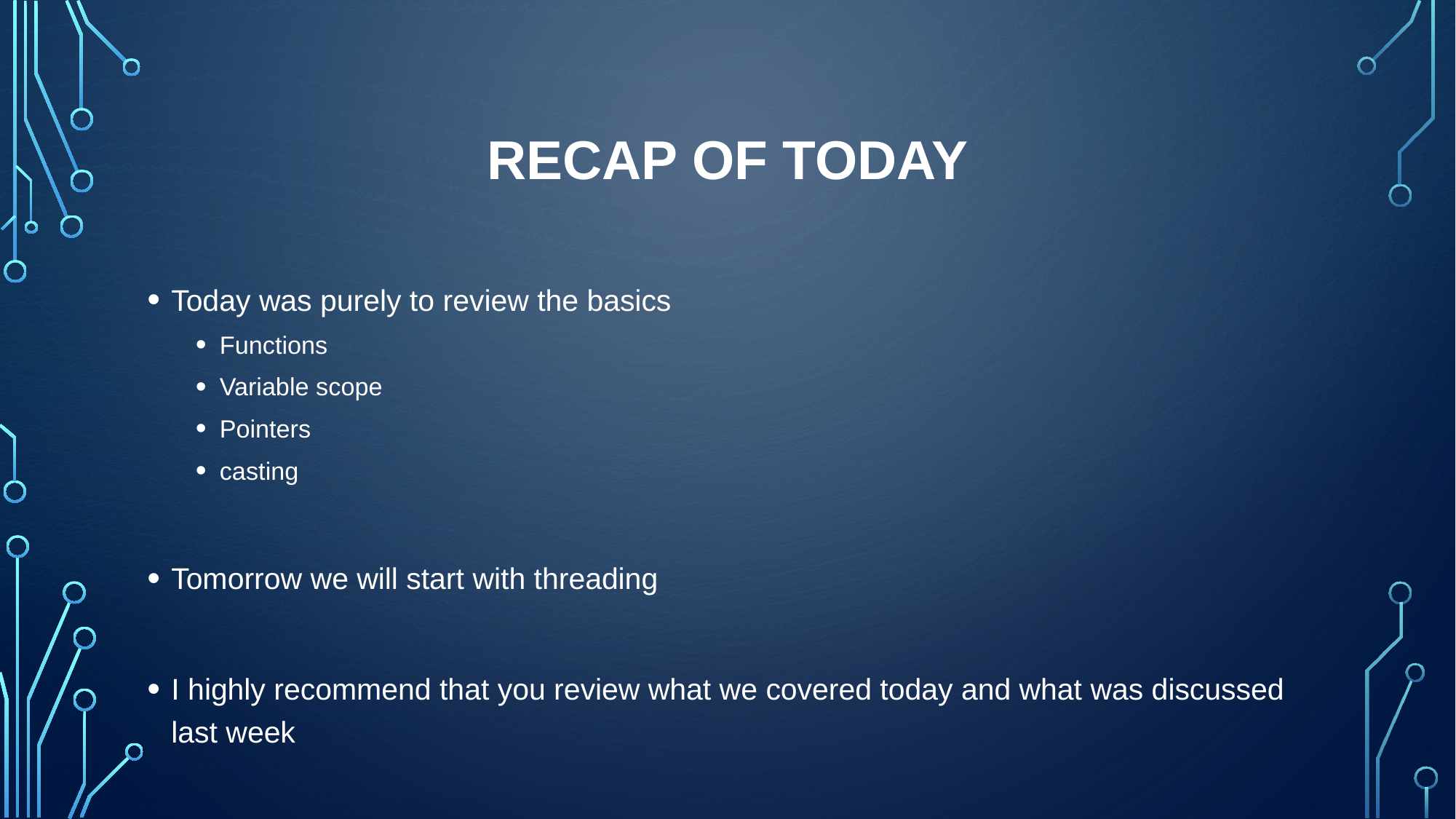

# Recap of today
Today was purely to review the basics
Functions
Variable scope
Pointers
casting

Tomorrow we will start with threading

I highly recommend that you review what we covered today and what was discussed last week